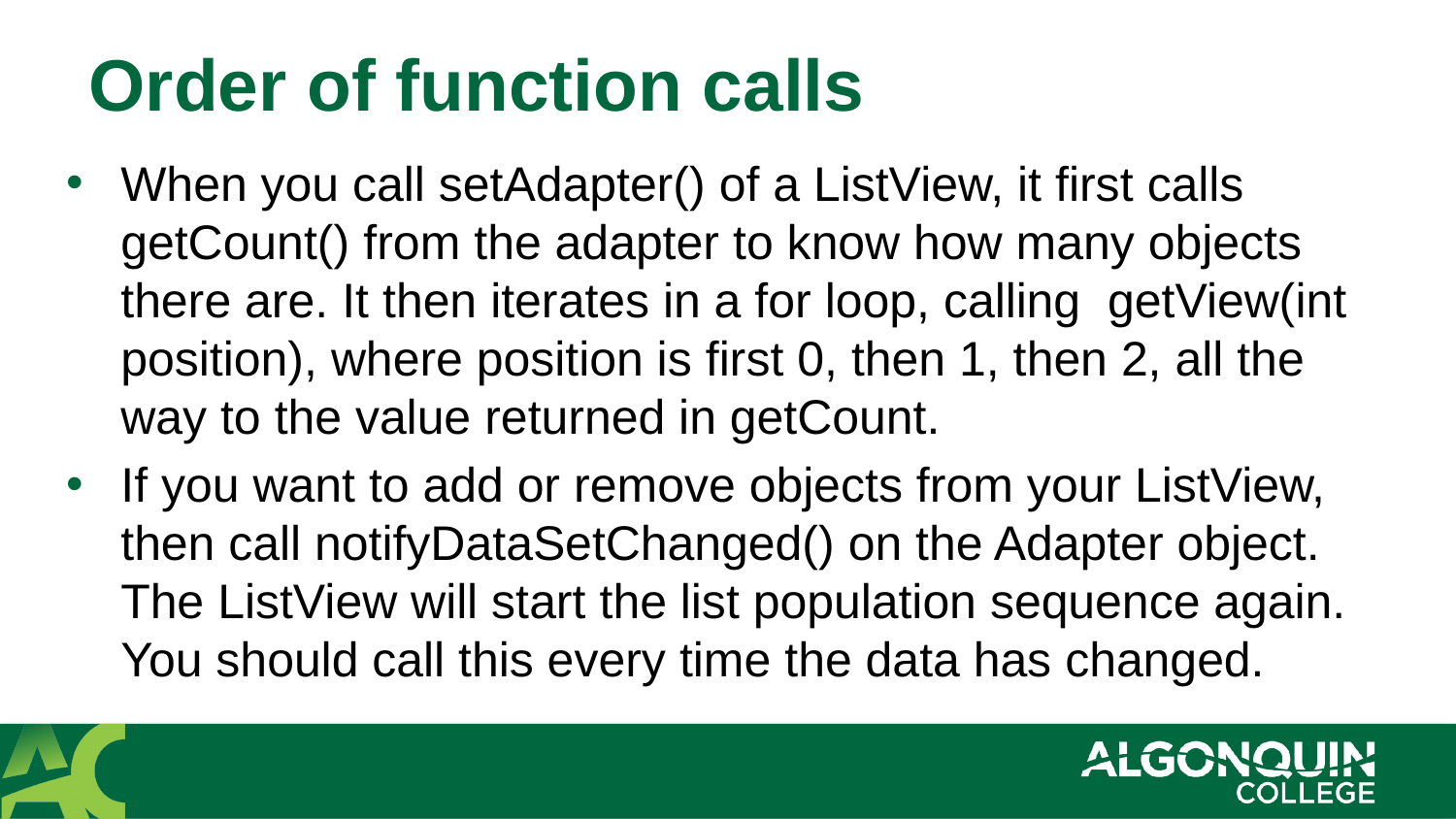

# Order of function calls
When you call setAdapter() of a ListView, it first calls getCount() from the adapter to know how many objects there are. It then iterates in a for loop, calling  getView(int position), where position is first 0, then 1, then 2, all the way to the value returned in getCount.
If you want to add or remove objects from your ListView, then call notifyDataSetChanged() on the Adapter object. The ListView will start the list population sequence again.  You should call this every time the data has changed.